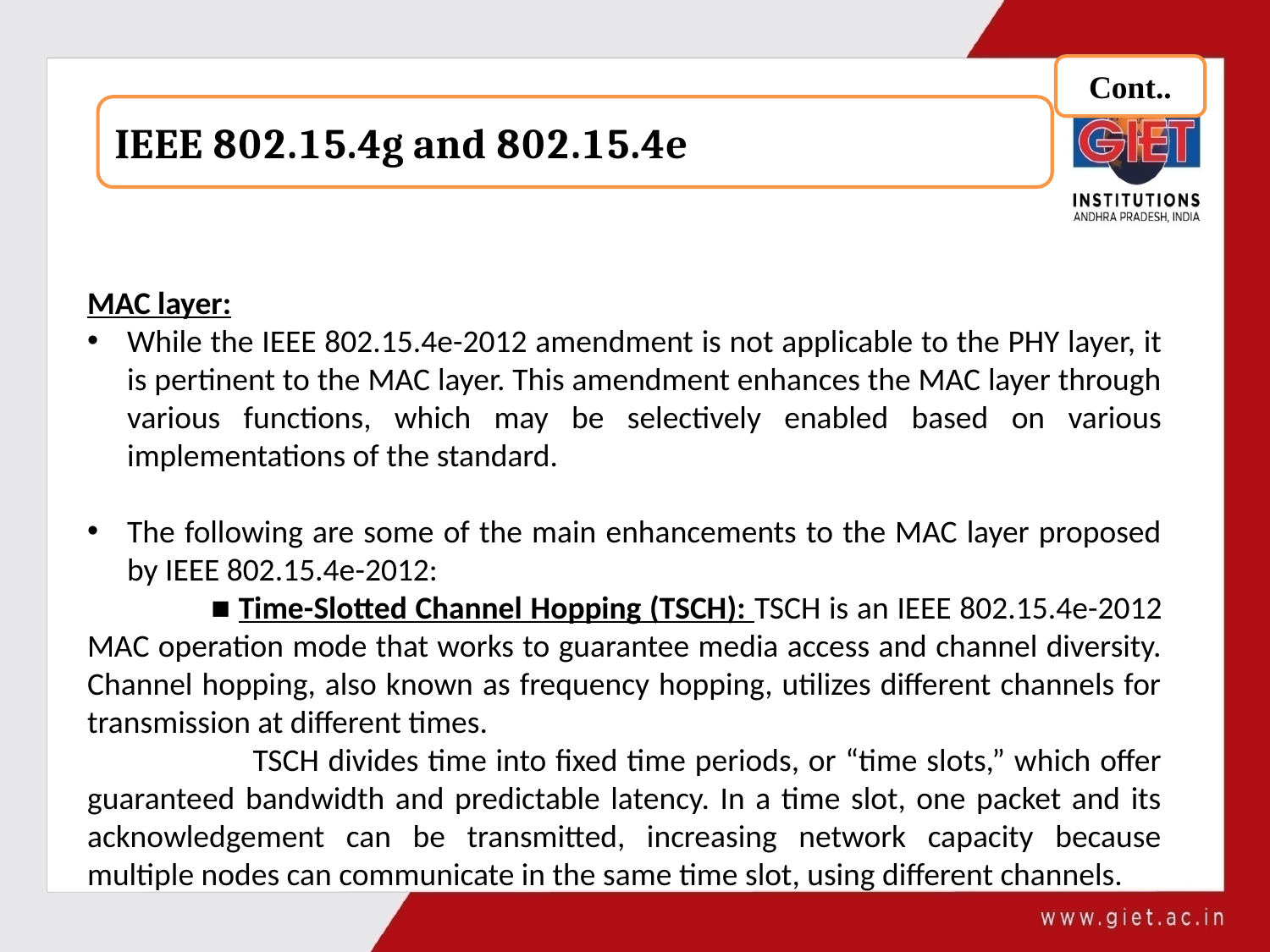

Cont..
IEEE 802.15.4g and 802.15.4e
MAC layer:
While the IEEE 802.15.4e-2012 amendment is not applicable to the PHY layer, it is pertinent to the MAC layer. This amendment enhances the MAC layer through various functions, which may be selectively enabled based on various implementations of the standard.

The following are some of the main enhancements to the MAC layer proposed by IEEE 802.15.4e-2012:
               ■ Time-Slotted Channel Hopping (TSCH): TSCH is an IEEE 802.15.4e-2012 MAC operation mode that works to guarantee media access and channel diversity. Channel hopping, also known as frequency hopping, utilizes different channels for transmission at different times.
                  TSCH divides time into fixed time periods, or “time slots,” which offer guaranteed bandwidth and predictable latency. In a time slot, one packet and its acknowledgement can be transmitted, increasing network capacity because multiple nodes can communicate in the same time slot, using different channels.